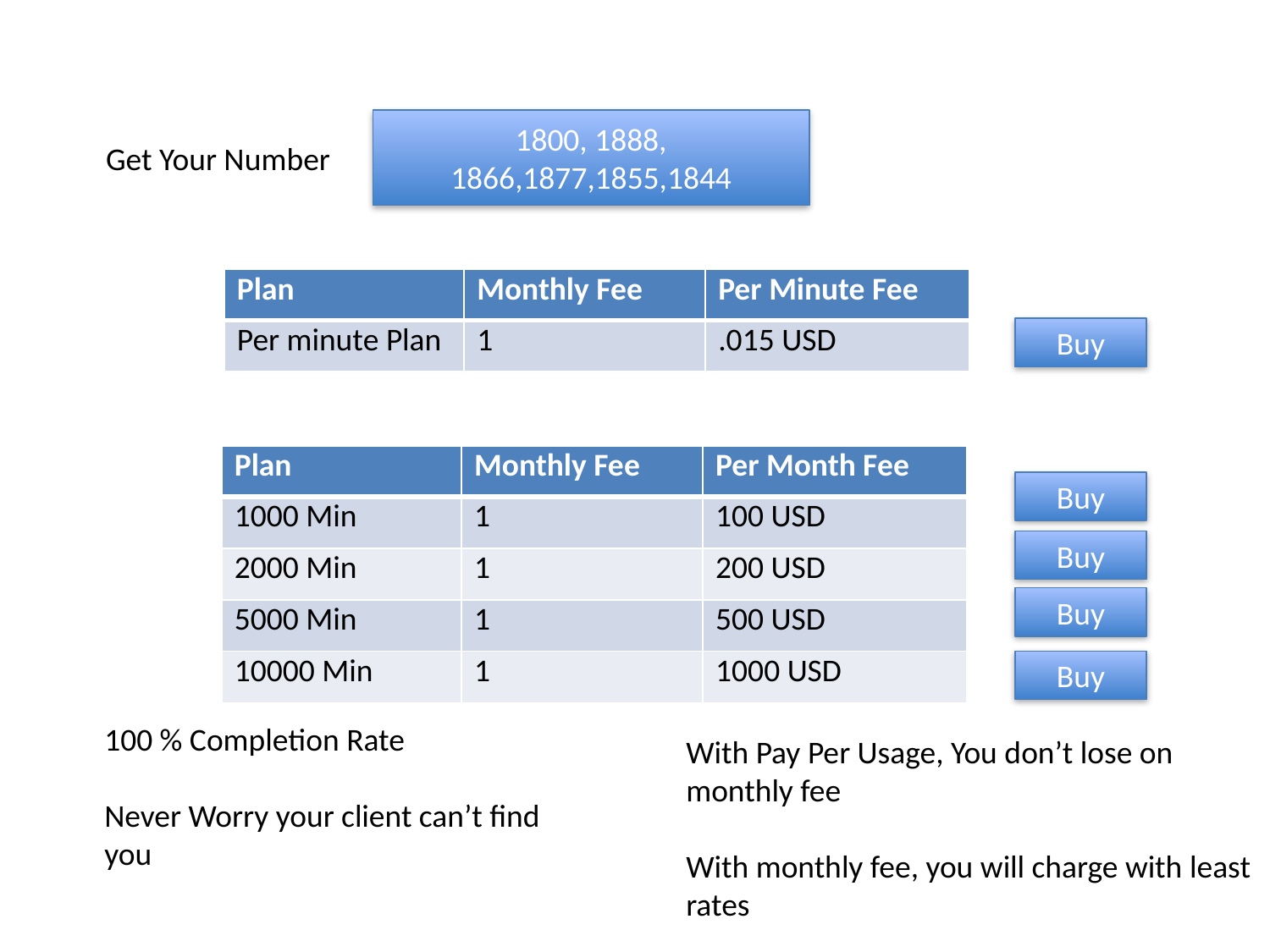

1800, 1888, 1866,1877,1855,1844
Get Your Number
| Plan | Monthly Fee | Per Minute Fee |
| --- | --- | --- |
| Per minute Plan | 1 | .015 USD |
Buy
| Plan | Monthly Fee | Per Month Fee |
| --- | --- | --- |
| 1000 Min | 1 | 100 USD |
| 2000 Min | 1 | 200 USD |
| 5000 Min | 1 | 500 USD |
| 10000 Min | 1 | 1000 USD |
Buy
Buy
Buy
Buy
100 % Completion Rate

Never Worry your client can’t find you
With Pay Per Usage, You don’t lose on monthly fee

With monthly fee, you will charge with least rates